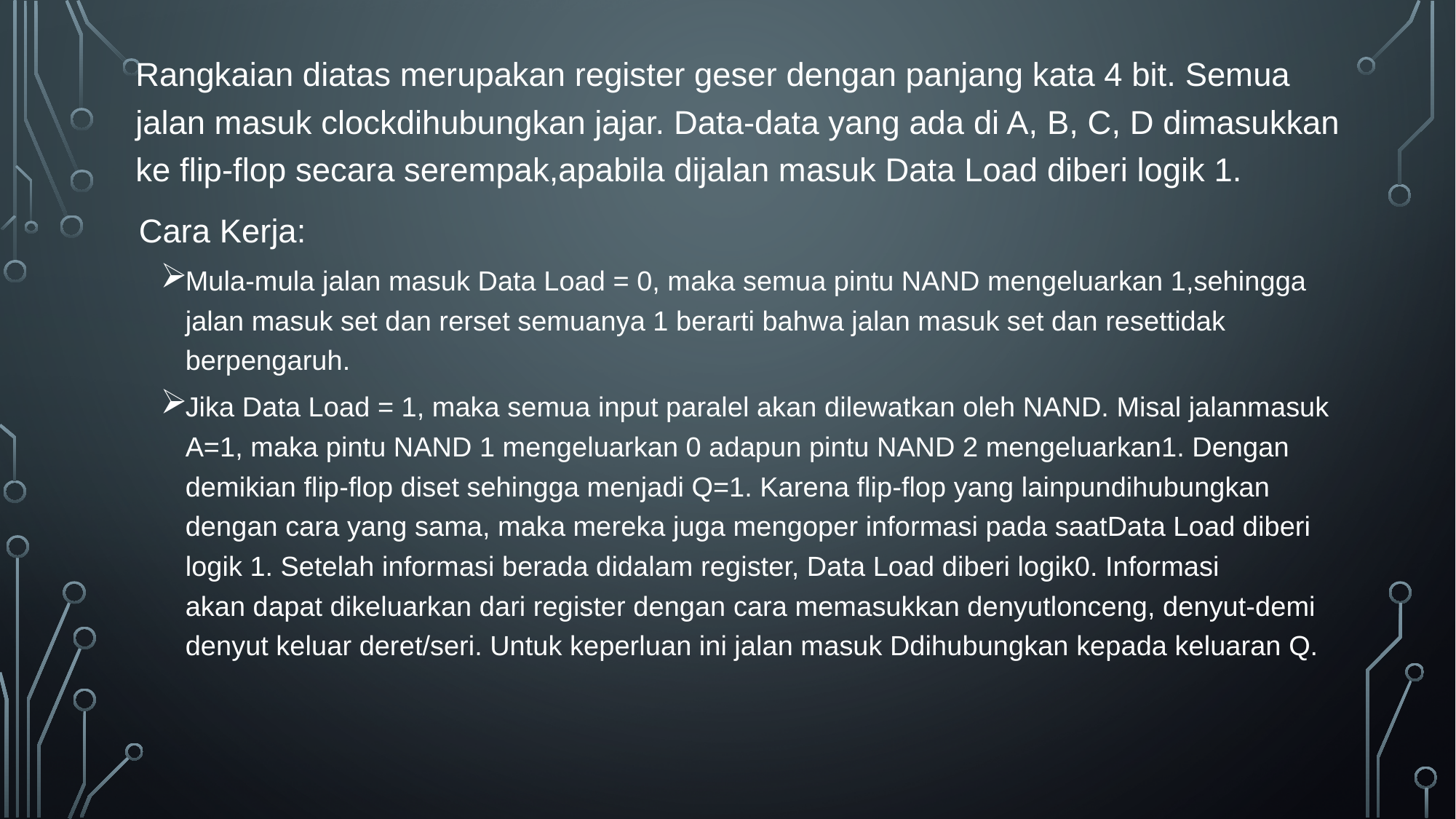

Rangkaian diatas merupakan register geser dengan panjang kata 4 bit. Semua jalan masuk clockdihubungkan jajar. Data-data yang ada di A, B, C, D dimasukkan ke flip-flop secara serempak,apabila dijalan masuk Data Load diberi logik 1.
   Cara Kerja:
Mula-mula jalan masuk Data Load = 0, maka semua pintu NAND mengeluarkan 1,sehingga jalan masuk set dan rerset semuanya 1 berarti bahwa jalan masuk set dan resettidak berpengaruh.
Jika Data Load = 1, maka semua input paralel akan dilewatkan oleh NAND. Misal jalanmasuk A=1, maka pintu NAND 1 mengeluarkan 0 adapun pintu NAND 2 mengeluarkan1. Dengan demikian flip-flop diset sehingga menjadi Q=1. Karena flip-flop yang lainpundihubungkan dengan cara yang sama, maka mereka juga mengoper informasi pada saatData Load diberi logik 1. Setelah informasi berada didalam register, Data Load diberi logik0. Informasi akan dapat dikeluarkan dari register dengan cara memasukkan denyutlonceng, denyut-demi denyut keluar deret/seri. Untuk keperluan ini jalan masuk Ddihubungkan kepada keluaran Q.